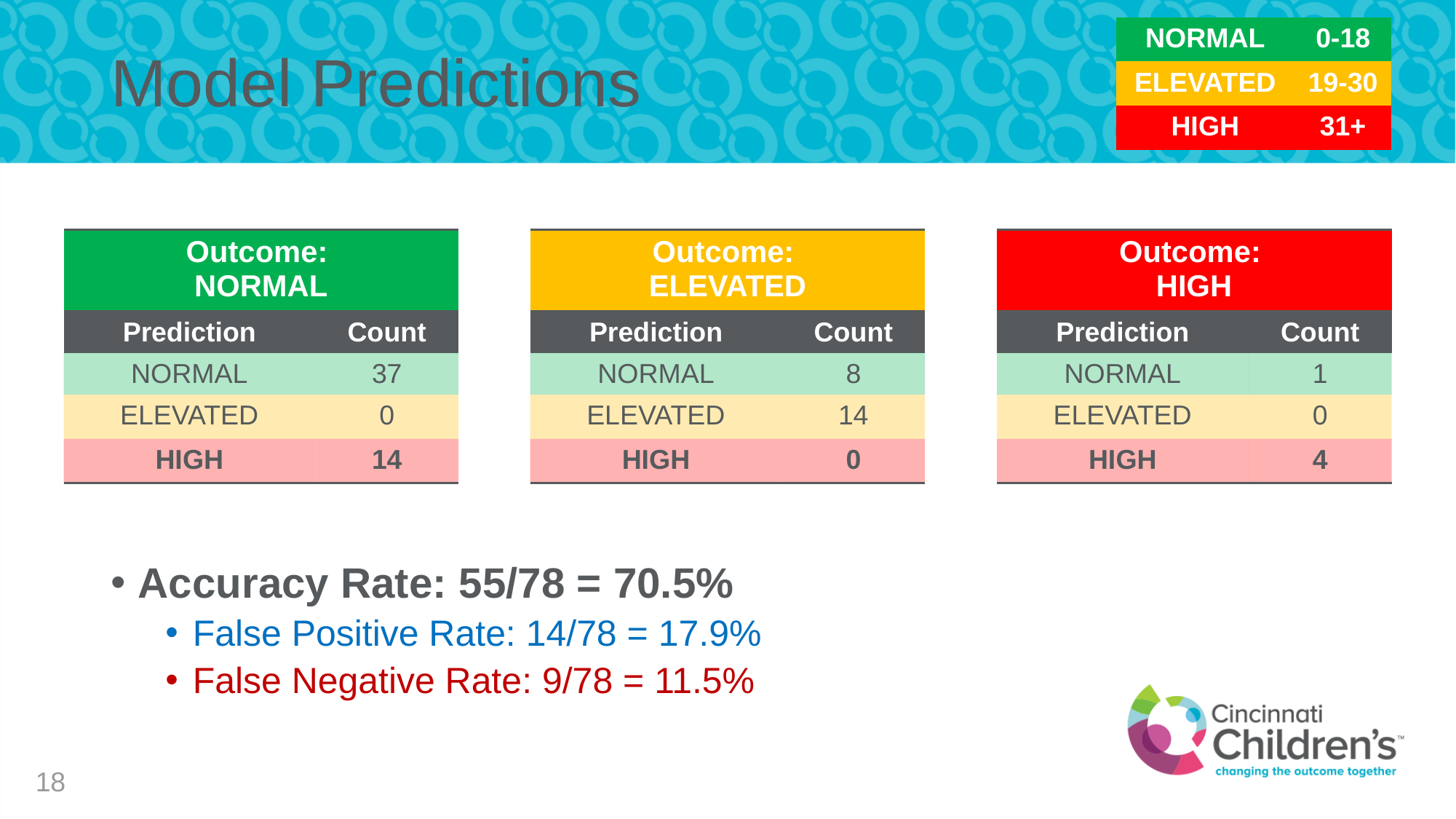

| NORMAL | 0-18 |
| --- | --- |
| ELEVATED | 19-30 |
| HIGH | 31+ |
# Model Predictions
| Outcome: NORMAL |  |
| --- | --- |
| Prediction | Count |
| NORMAL | 37 |
| ELEVATED | 0 |
| HIGH | 14 |
| Outcome: ELEVATED |  |
| --- | --- |
| Prediction | Count |
| NORMAL | 8 |
| ELEVATED | 14 |
| HIGH | 0 |
| Outcome: HIGH |  |
| --- | --- |
| Prediction | Count |
| NORMAL | 1 |
| ELEVATED | 0 |
| HIGH | 4 |
Accuracy Rate: 55/78 = 70.5%
False Positive Rate: 14/78 = 17.9%
False Negative Rate: 9/78 = 11.5%
18